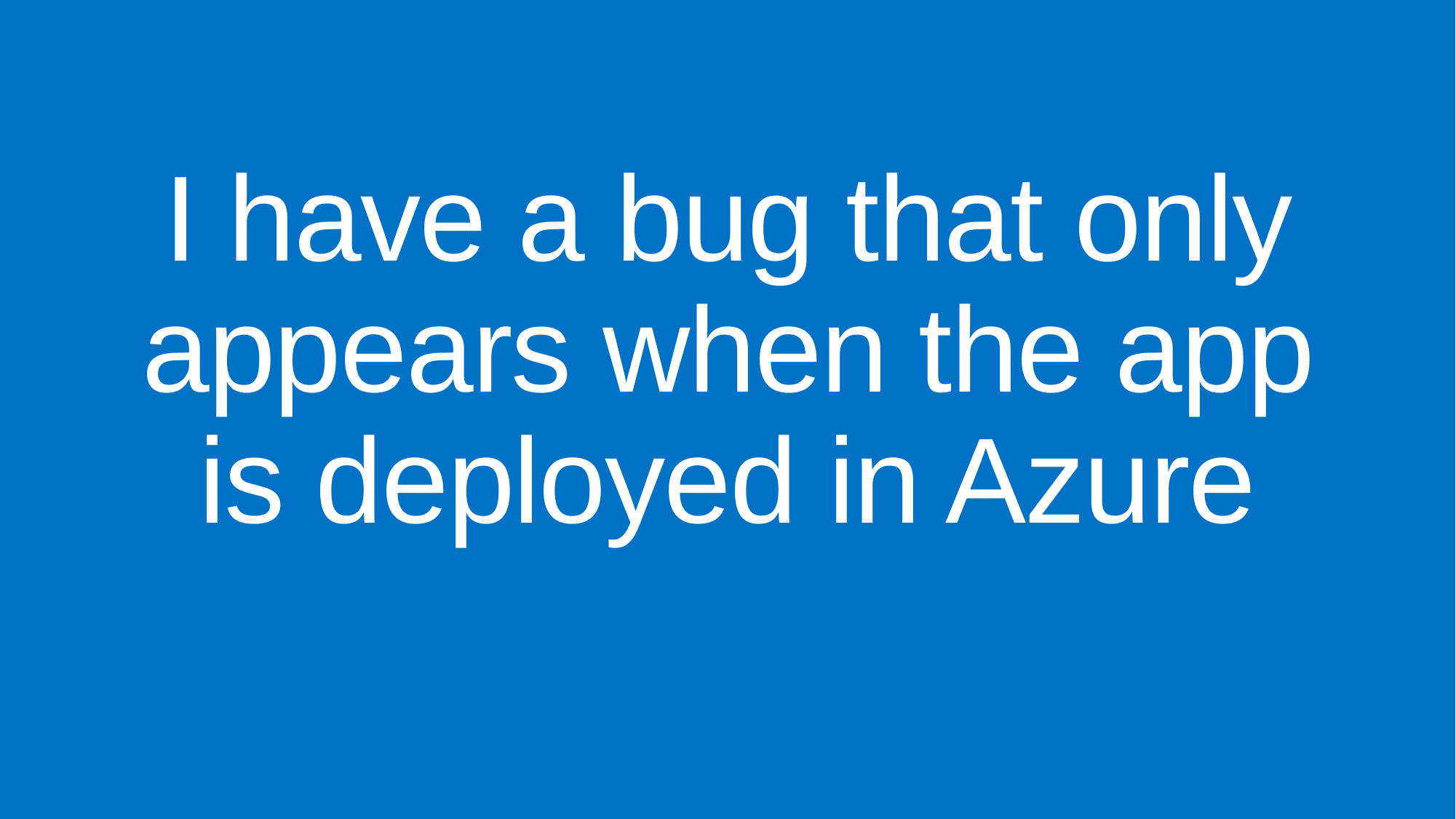

# I have a bug that only appears when the app is deployed in Azure